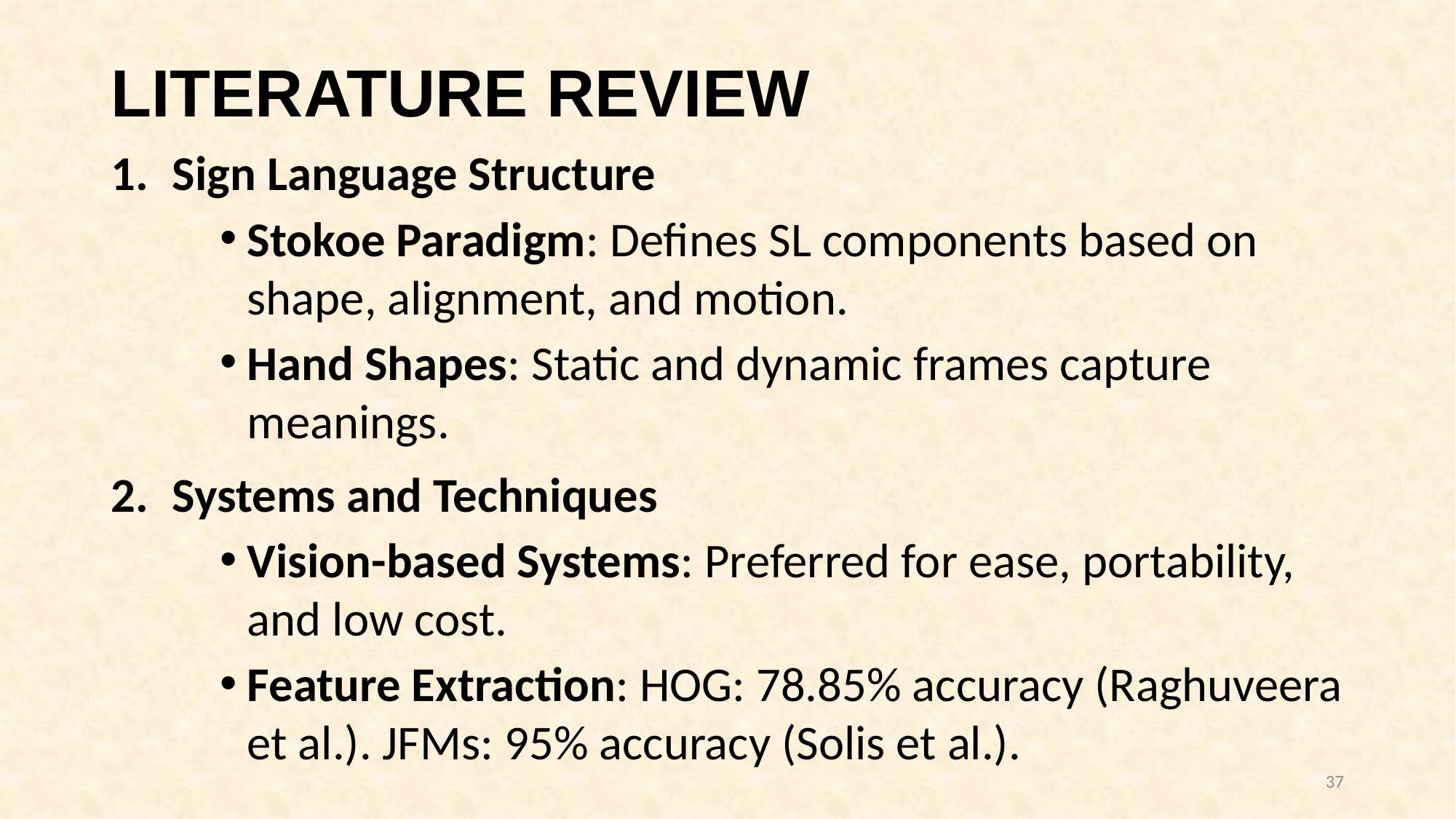

# LITERATURE REVIEW
Sign Language Structure
Stokoe Paradigm: Defines SL components based on shape, alignment, and motion.
Hand Shapes: Static and dynamic frames capture meanings.
Systems and Techniques
Vision-based Systems: Preferred for ease, portability, and low cost.
Feature Extraction: HOG: 78.85% accuracy (Raghuveera et al.). JFMs: 95% accuracy (Solis et al.).

37